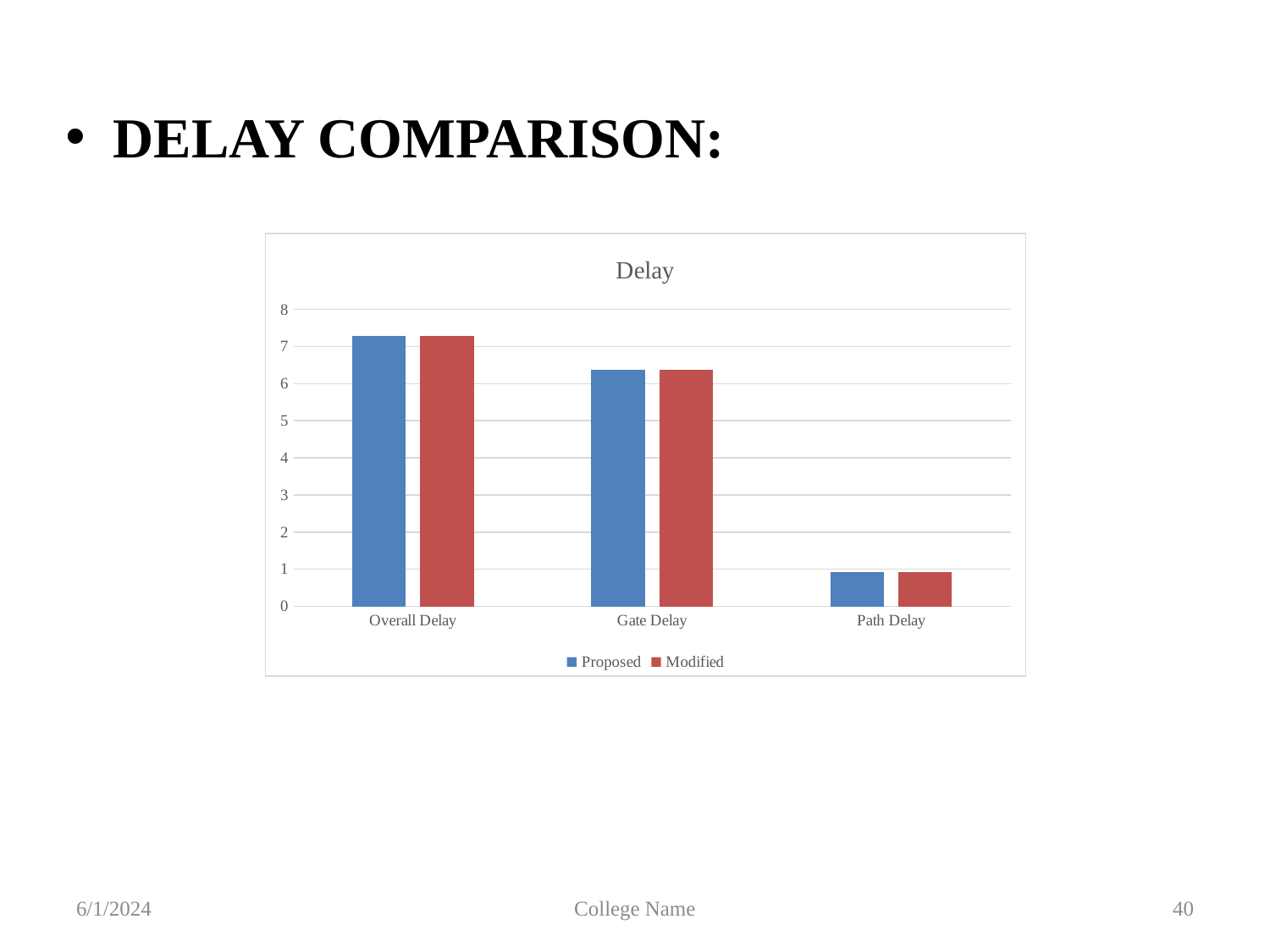

DELAY COMPARISON:

### Chart: Delay

| Category | Proposed | Modified |
|---|---|---|
| Overall Delay | 7.281 | 7.281 |
| Gate Delay | 6.364 | 6.364 |
| Path Delay | 0.917 | 0.917 |
6/1/2024
College Name
40